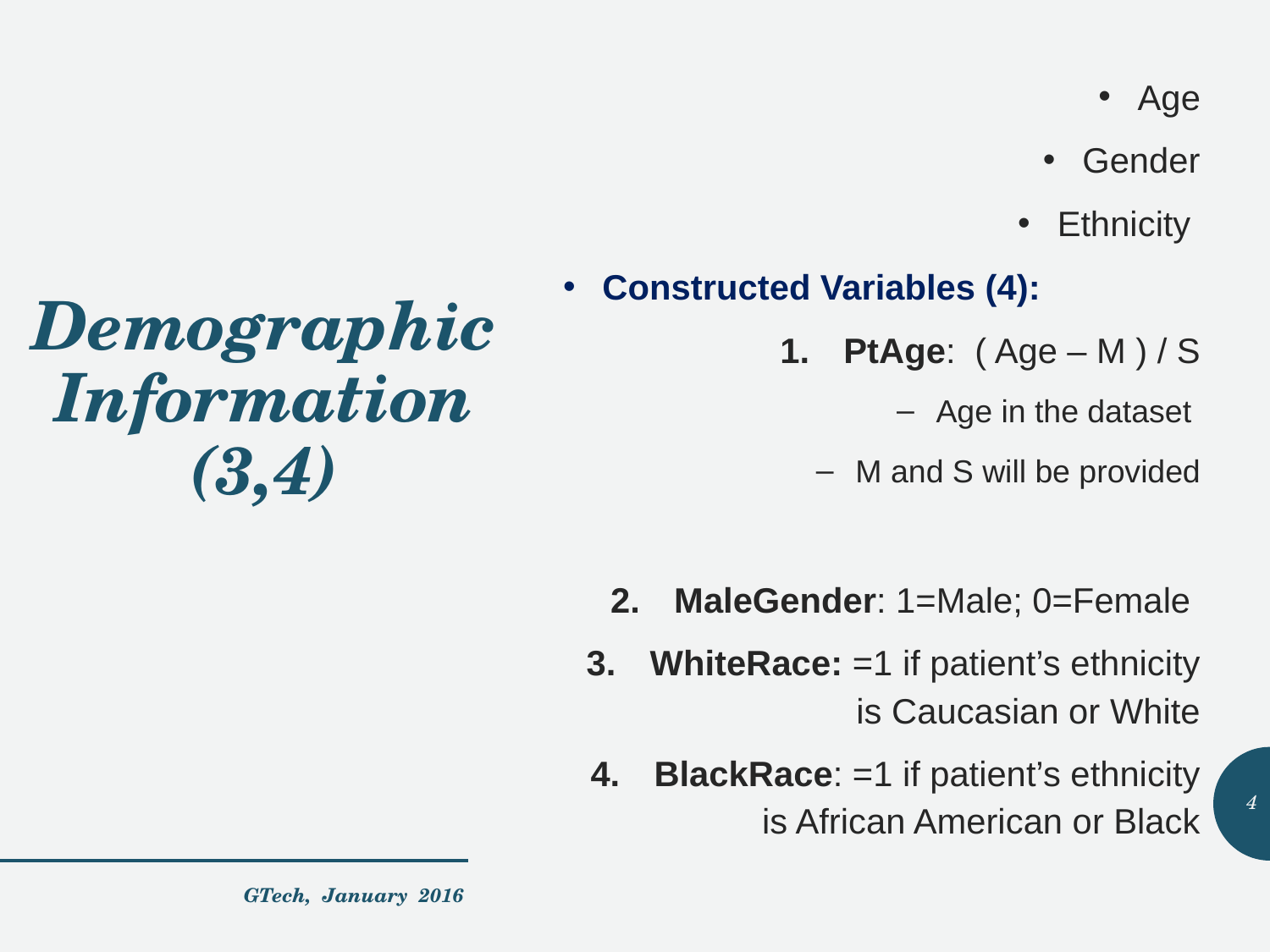

Age
Gender
Ethnicity
Constructed Variables (4):
PtAge:  ( Age – M ) / S
Age in the dataset
M and S will be provided

MaleGender: 1=Male; 0=Female
WhiteRace: =1 if patient’s ethnicity is Caucasian or White
BlackRace: =1 if patient’s ethnicity is African American or Black

# Demographic Information (3,4)
4
GTech,  January  2016